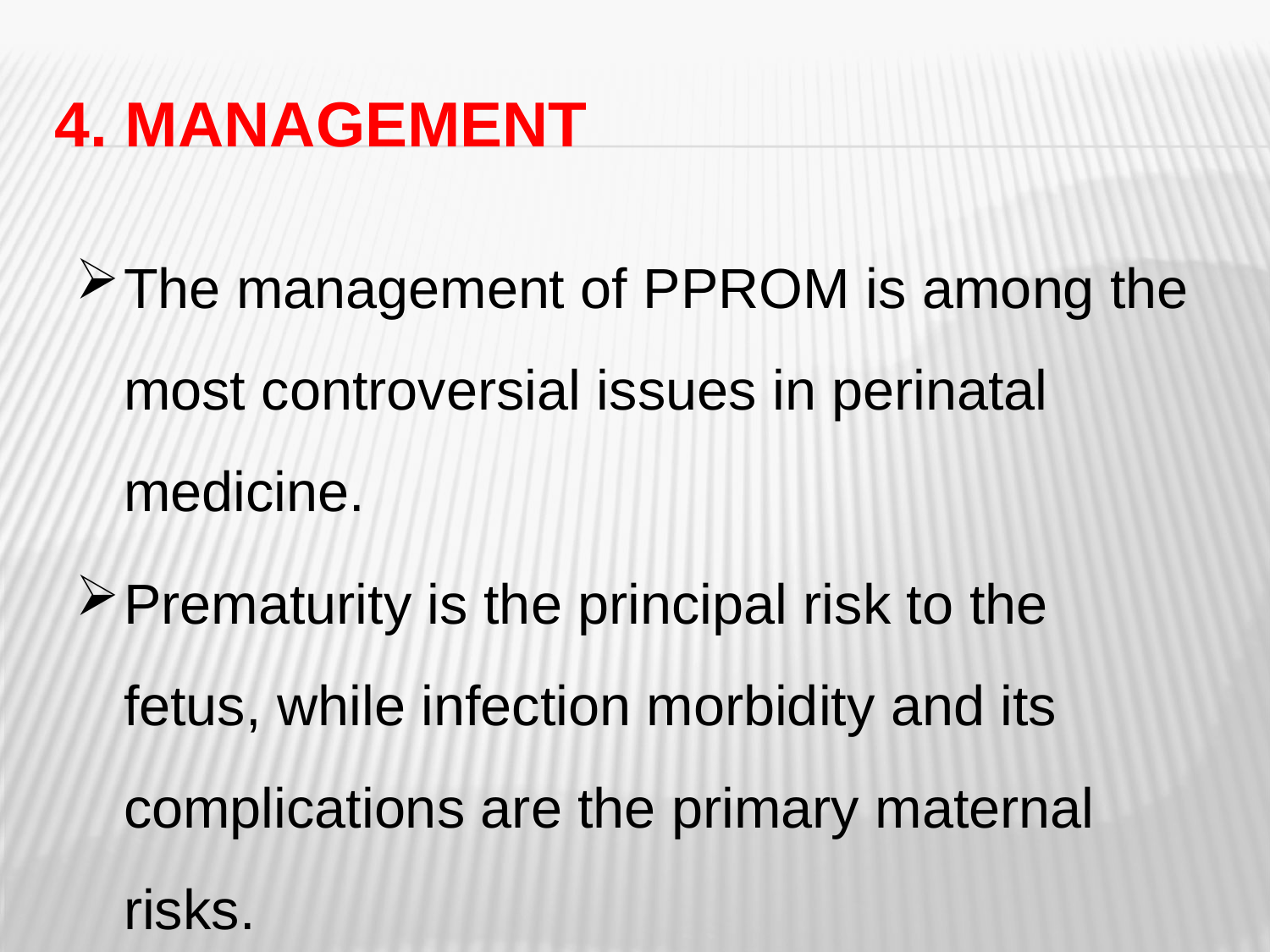

# 4. Management
The management of PPROM is among the most controversial issues in perinatal medicine.
Prematurity is the principal risk to the fetus, while infection morbidity and its complications are the primary maternal risks.